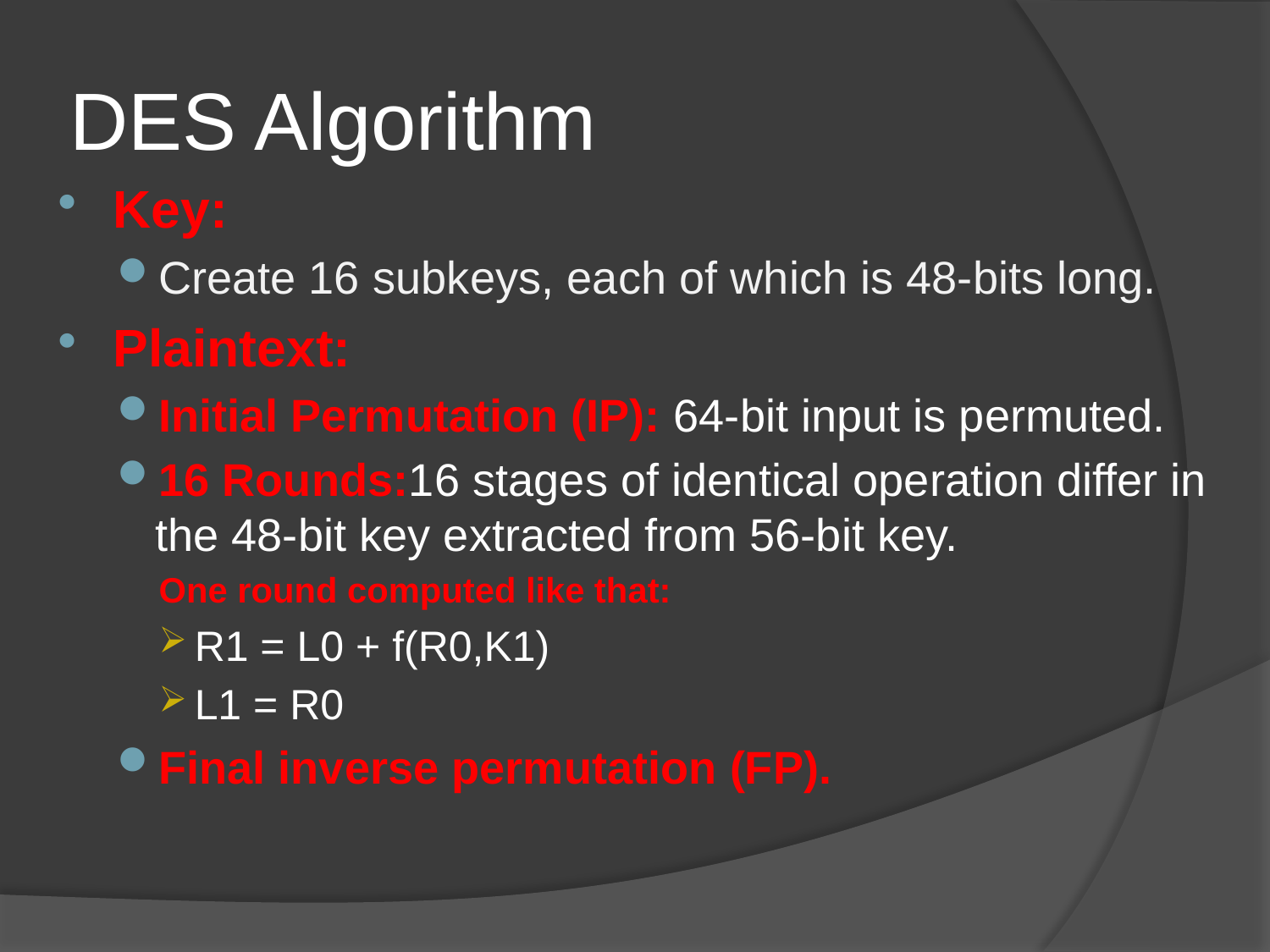

# DES Algorithm
Key:
Create 16 subkeys, each of which is 48-bits long.
Plaintext:
Initial Permutation (IP): 64-bit input is permuted.
16 Rounds:16 stages of identical operation differ in the 48-bit key extracted from 56-bit key.
One round computed like that:
R1 = L0 + f(R0,K1)
L1 = R0
Final inverse permutation (FP).